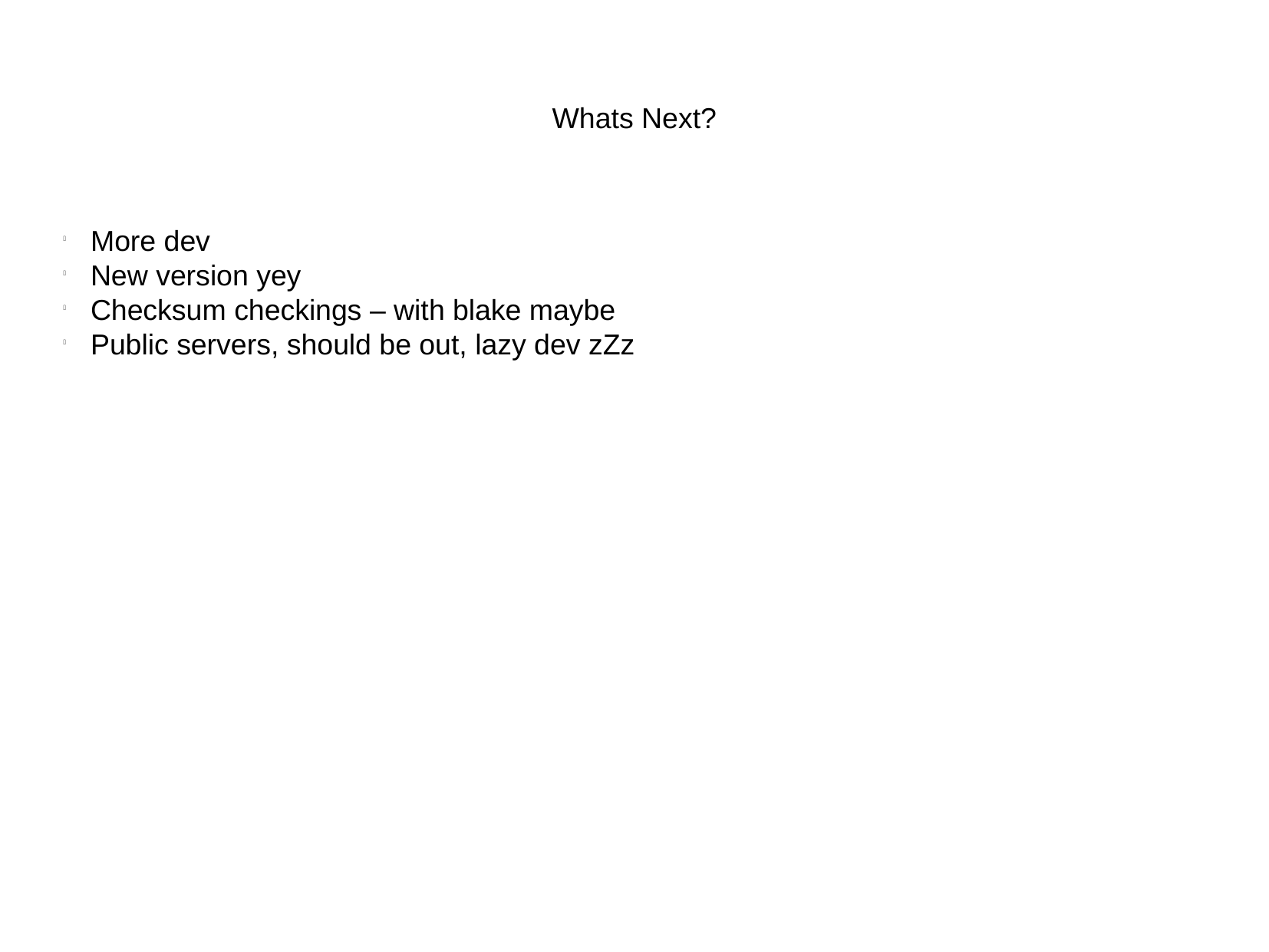

Whats Next?
More dev
New version yey
Checksum checkings – with blake maybe
Public servers, should be out, lazy dev zZz